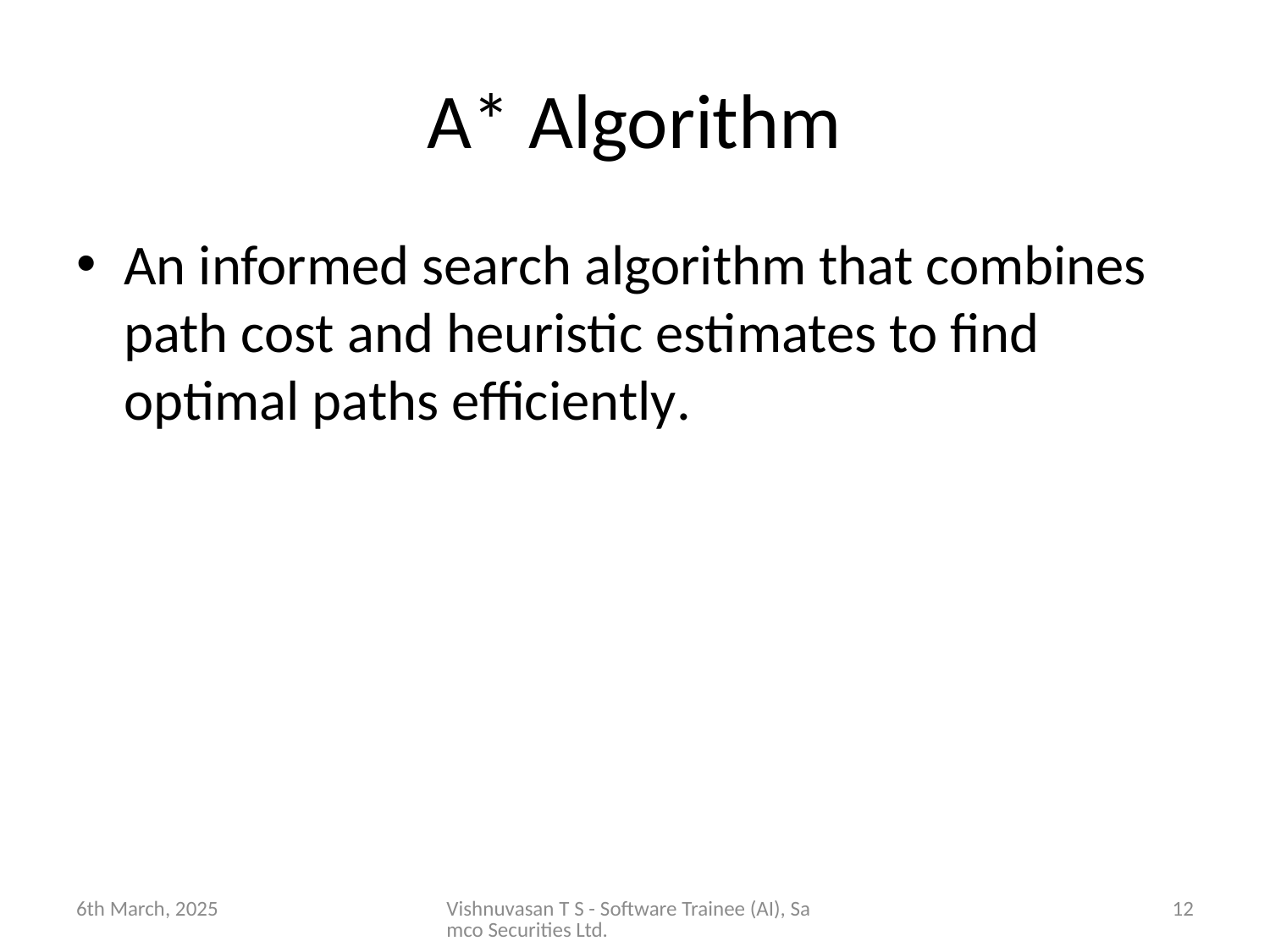

# A* Algorithm
An informed search algorithm that combines path cost and heuristic estimates to find optimal paths efficiently.
6th March, 2025
Vishnuvasan T S - Software Trainee (AI), Samco Securities Ltd.
12